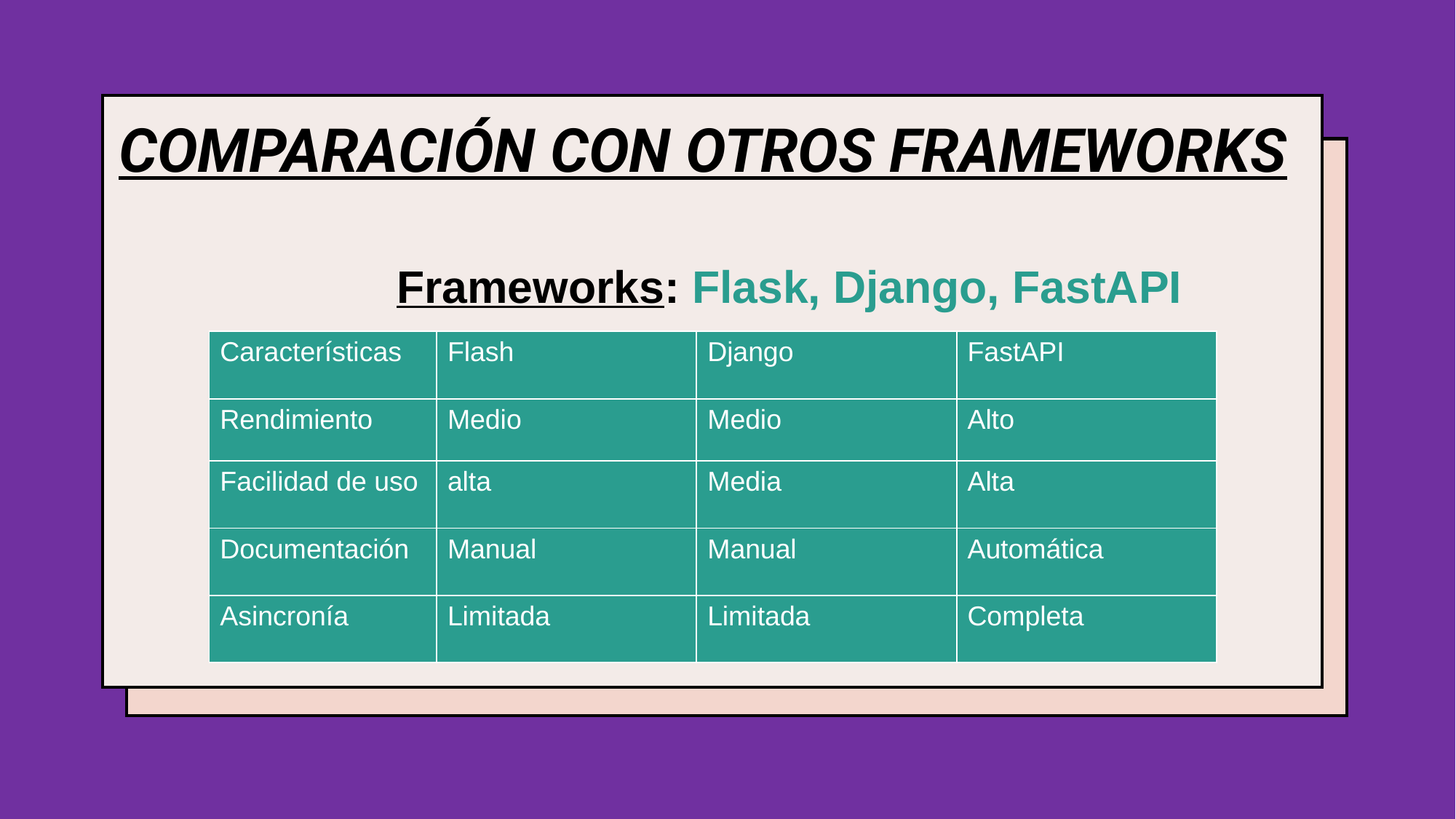

COMPARACIÓN CON OTROS FRAMEWORKS
Frameworks: Flask, Django, FastAPI
| Características | Flash | Django | FastAPI |
| --- | --- | --- | --- |
| Rendimiento | Medio | Medio | Alto |
| Facilidad de uso | alta | Media | Alta |
| Documentación | Manual | Manual | Automática |
| Asincronía | Limitada | Limitada | Completa |